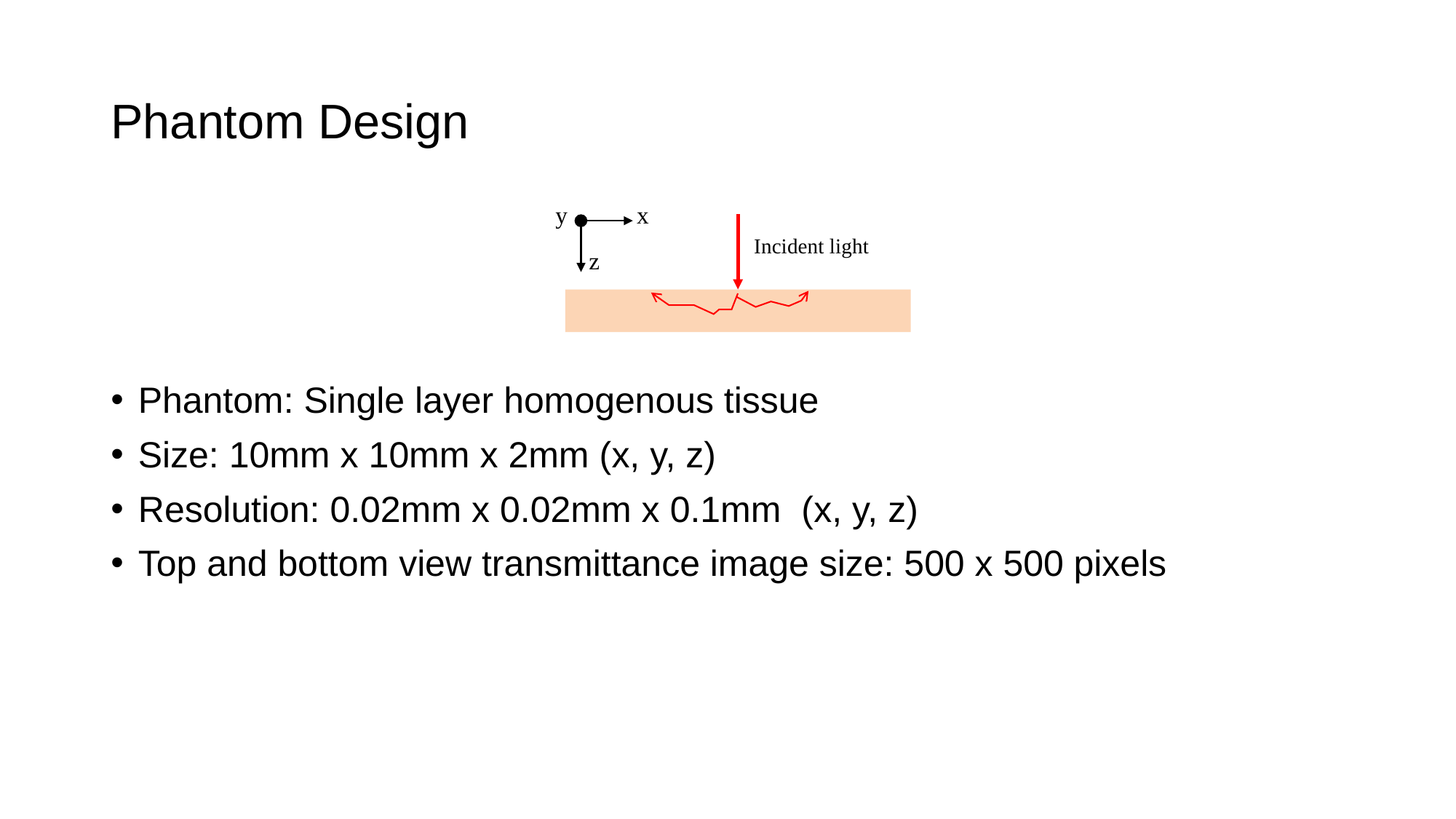

# Phantom Design
y
x

Incident light
z
Phantom: Single layer homogenous tissue
Size: 10mm x 10mm x 2mm (x, y, z)
Resolution: 0.02mm x 0.02mm x 0.1mm  (x, y, z)
Top and bottom view transmittance image size: 500 x 500 pixels